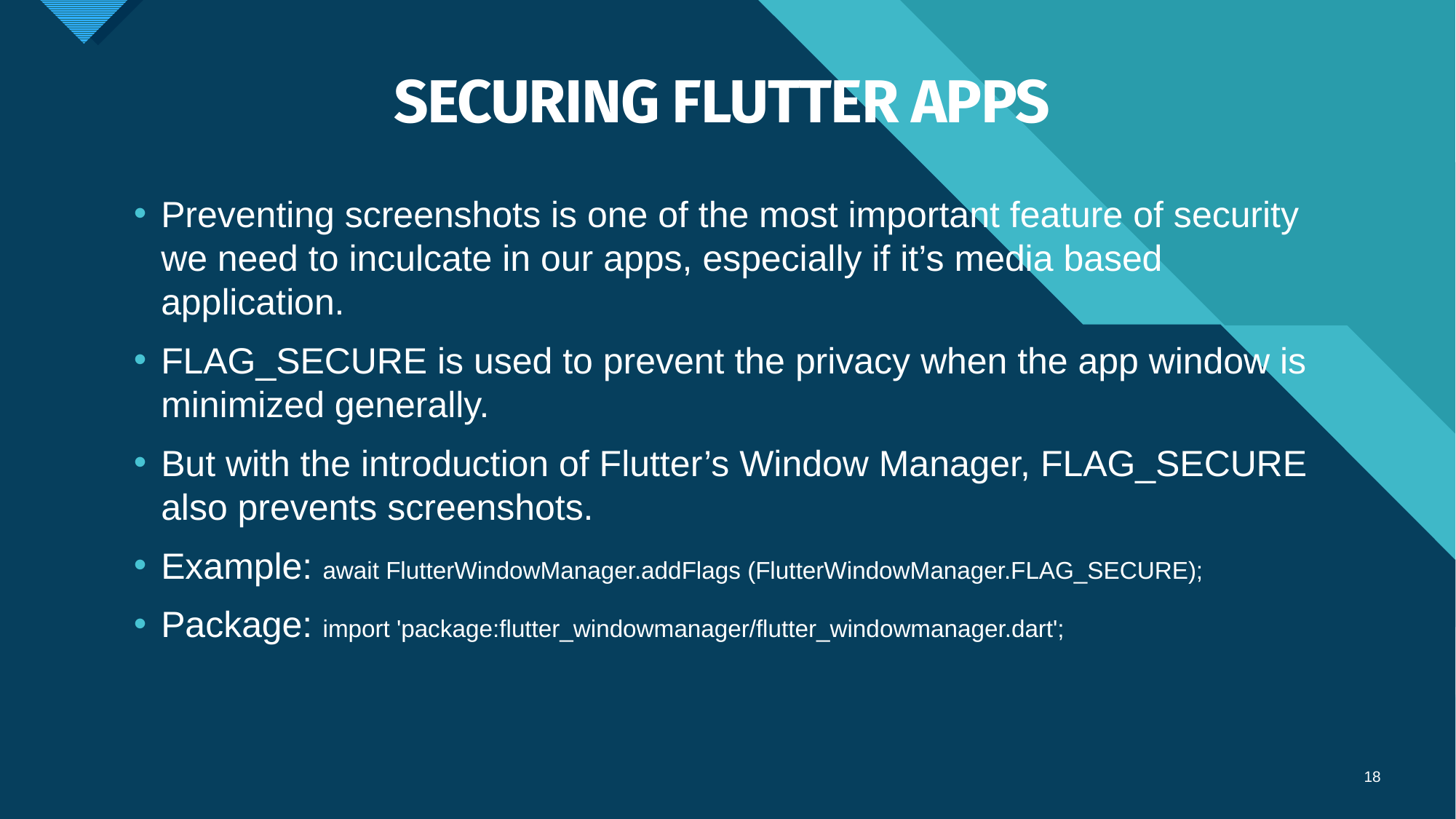

# SECURING FLUTTER APPS
Preventing screenshots is one of the most important feature of security we need to inculcate in our apps, especially if it’s media based application.
FLAG_SECURE is used to prevent the privacy when the app window is minimized generally.
But with the introduction of Flutter’s Window Manager, FLAG_SECURE also prevents screenshots.
Example: await FlutterWindowManager.addFlags (FlutterWindowManager.FLAG_SECURE);
Package: import 'package:flutter_windowmanager/flutter_windowmanager.dart';

18